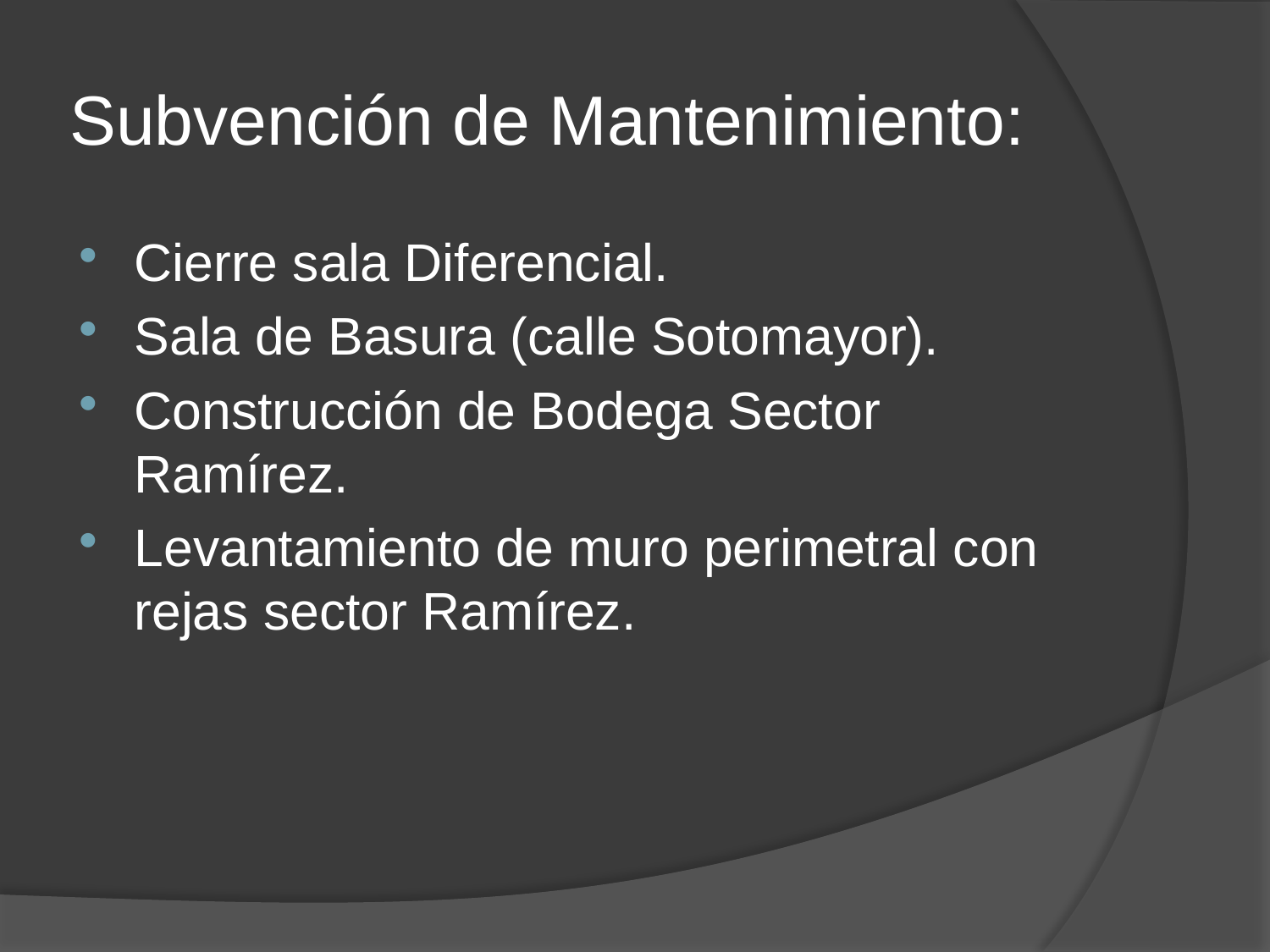

# Subvención de Mantenimiento:
Cierre sala Diferencial.
Sala de Basura (calle Sotomayor).
Construcción de Bodega Sector Ramírez.
Levantamiento de muro perimetral con rejas sector Ramírez.